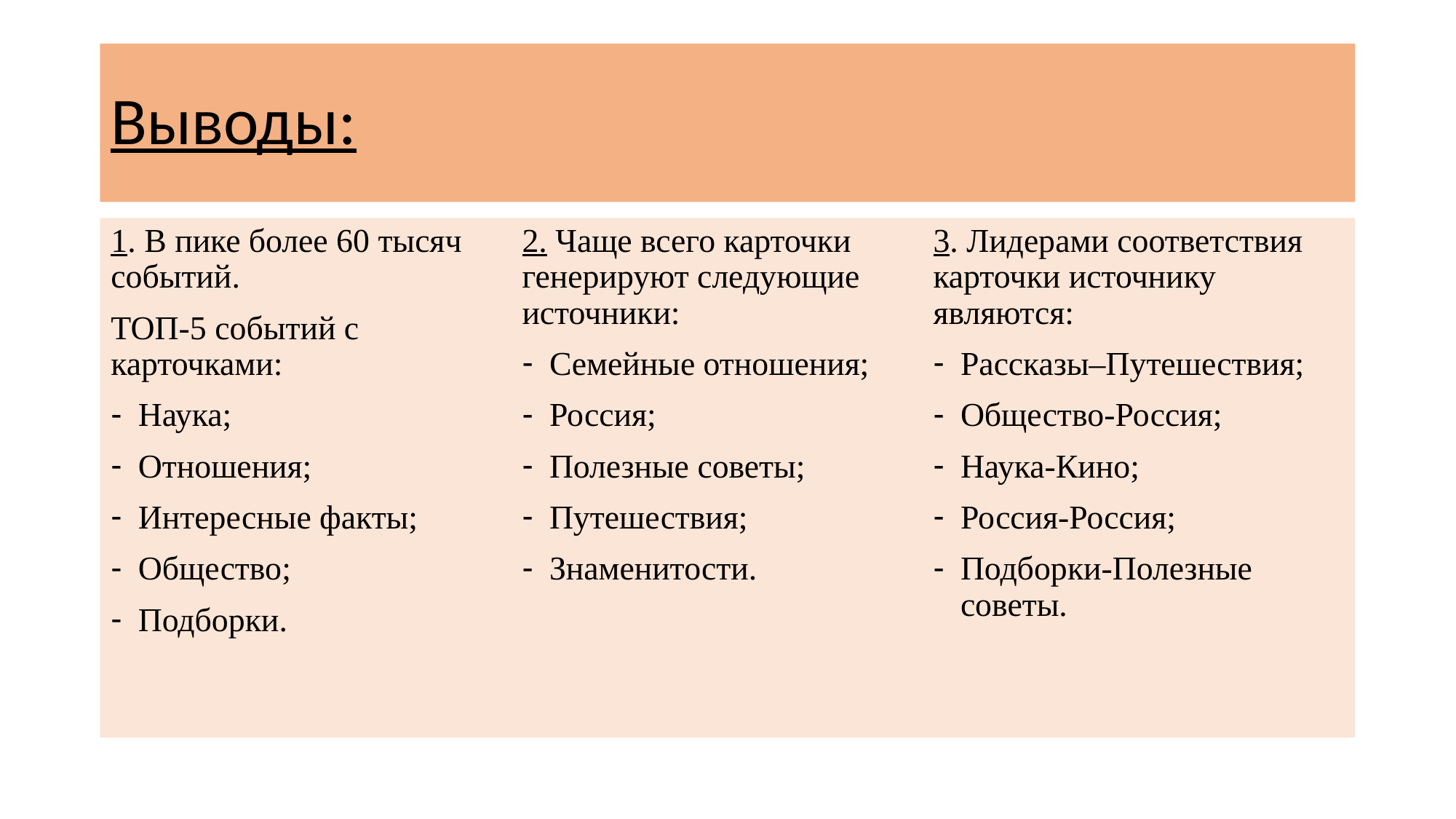

# Выводы:
1. В пике более 60 тысяч событий.
ТОП-5 событий с карточками:
Наука;
Отношения;
Интересные факты;
Общество;
Подборки.

2. Чаще всего карточки генерируют следующие источники:
Семейные отношения;
Россия;
Полезные советы;
Путешествия;
Знаменитости.

3. Лидерами соответствия карточки источнику являются:
Рассказы–Путешествия;
Общество-Россия;
Наука-Кино;
Россия-Россия;
Подборки-Полезные советы.